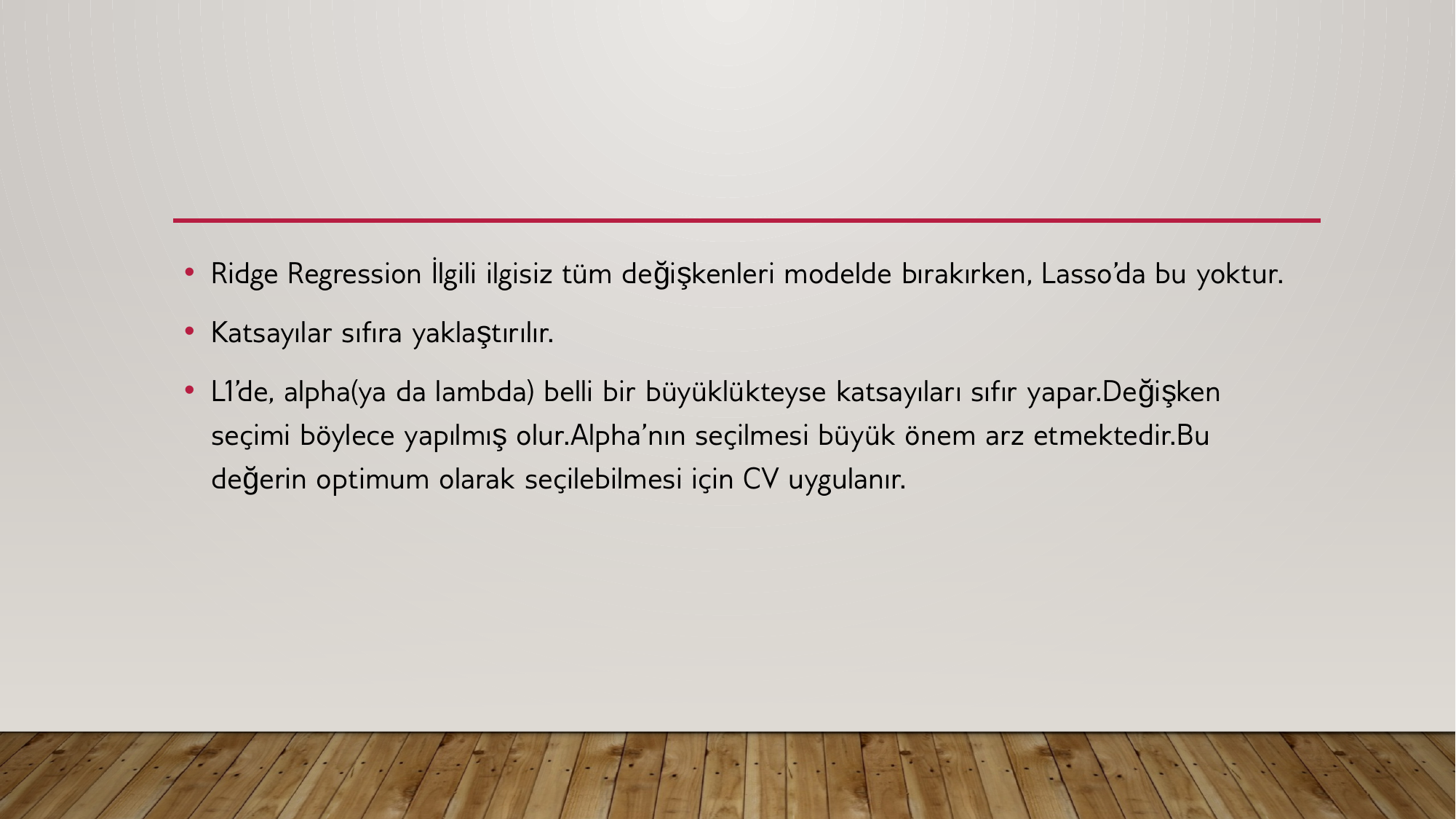

#
Ridge Regression İlgili ilgisiz tüm değişkenleri modelde bırakırken, Lasso’da bu yoktur.
Katsayılar sıfıra yaklaştırılır.
L1’de, alpha(ya da lambda) belli bir büyüklükteyse katsayıları sıfır yapar.Değişken seçimi böylece yapılmış olur.Alpha’nın seçilmesi büyük önem arz etmektedir.Bu değerin optimum olarak seçilebilmesi için CV uygulanır.